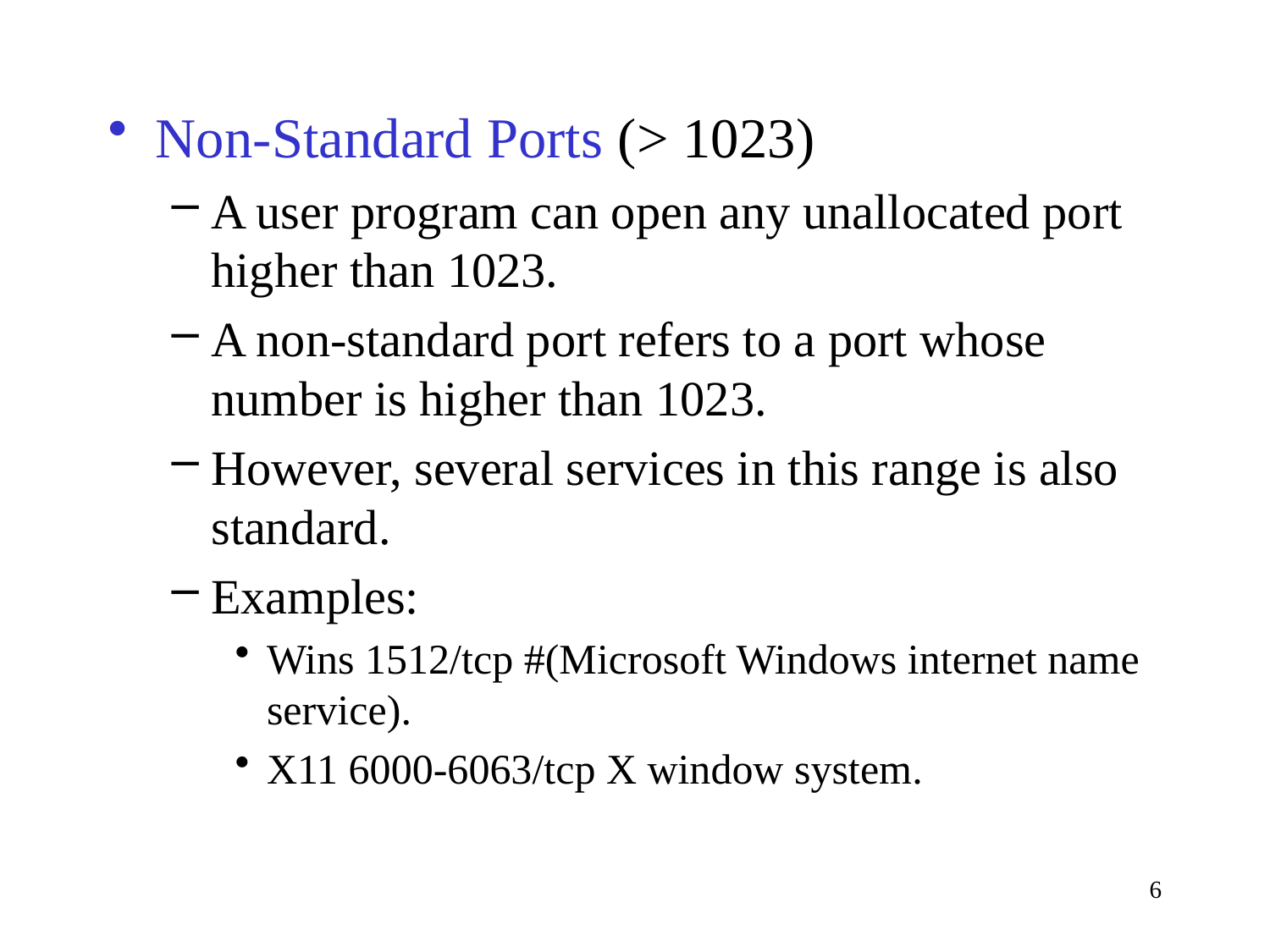

Non-Standard Ports (> 1023)
A user program can open any unallocated port higher than 1023.
A non-standard port refers to a port whose number is higher than 1023.
However, several services in this range is also standard.
Examples:
Wins 1512/tcp #(Microsoft Windows internet name service).
X11 6000-6063/tcp X window system.

6